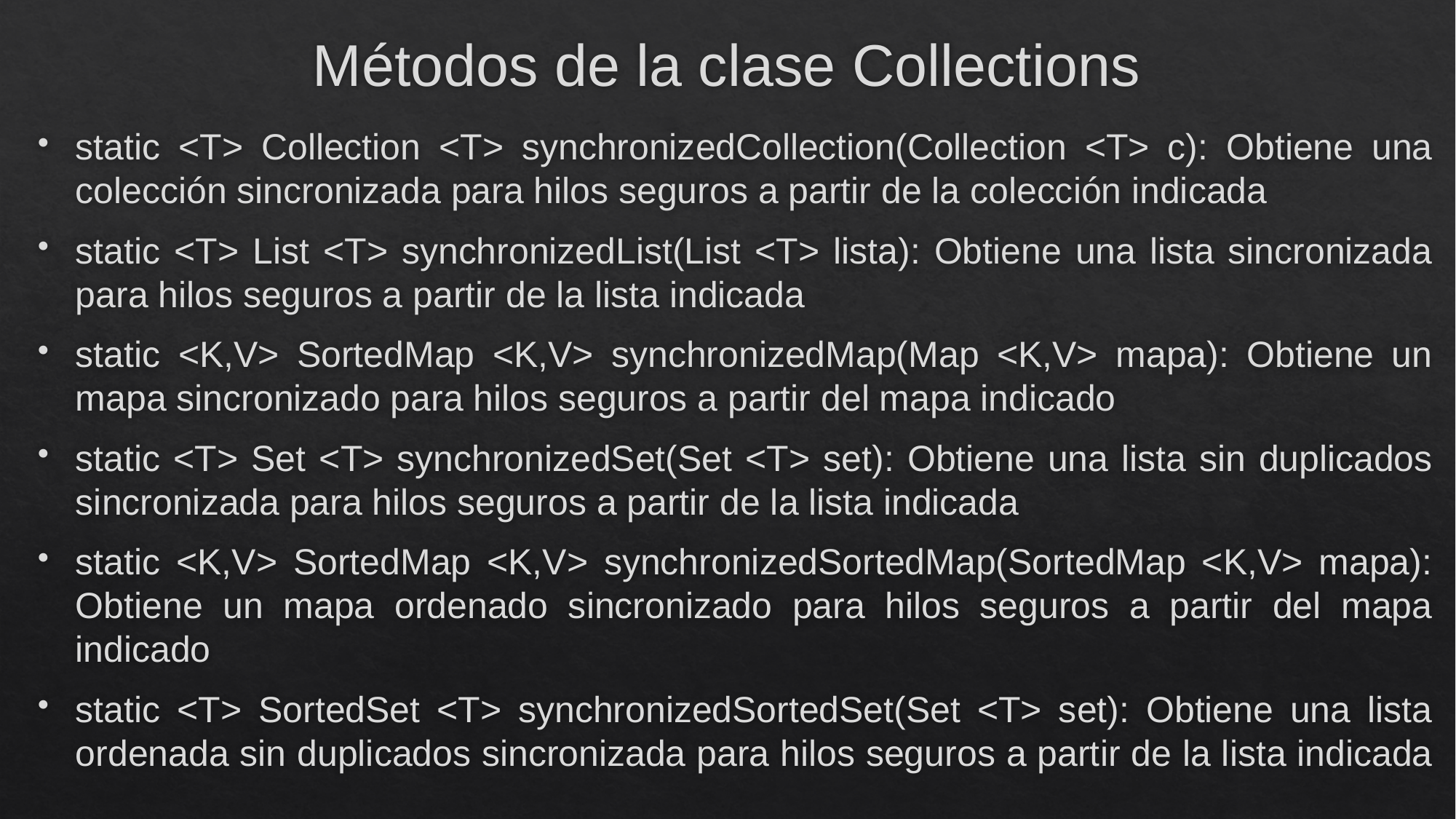

# Métodos de la clase Collections
static <T> Collection <T> synchronizedCollection(Collection <T> c): Obtiene una colección sincronizada para hilos seguros a partir de la colección indicada
static <T> List <T> synchronizedList(List <T> lista): Obtiene una lista sincronizada para hilos seguros a partir de la lista indicada
static <K,V> SortedMap <K,V> synchronizedMap(Map <K,V> mapa): Obtiene un mapa sincronizado para hilos seguros a partir del mapa indicado
static <T> Set <T> synchronizedSet(Set <T> set): Obtiene una lista sin duplicados sincronizada para hilos seguros a partir de la lista indicada
static <K,V> SortedMap <K,V> synchronizedSortedMap(SortedMap <K,V> mapa): Obtiene un mapa ordenado sincronizado para hilos seguros a partir del mapa indicado
static <T> SortedSet <T> synchronizedSortedSet(Set <T> set): Obtiene una lista ordenada sin duplicados sincronizada para hilos seguros a partir de la lista indicada